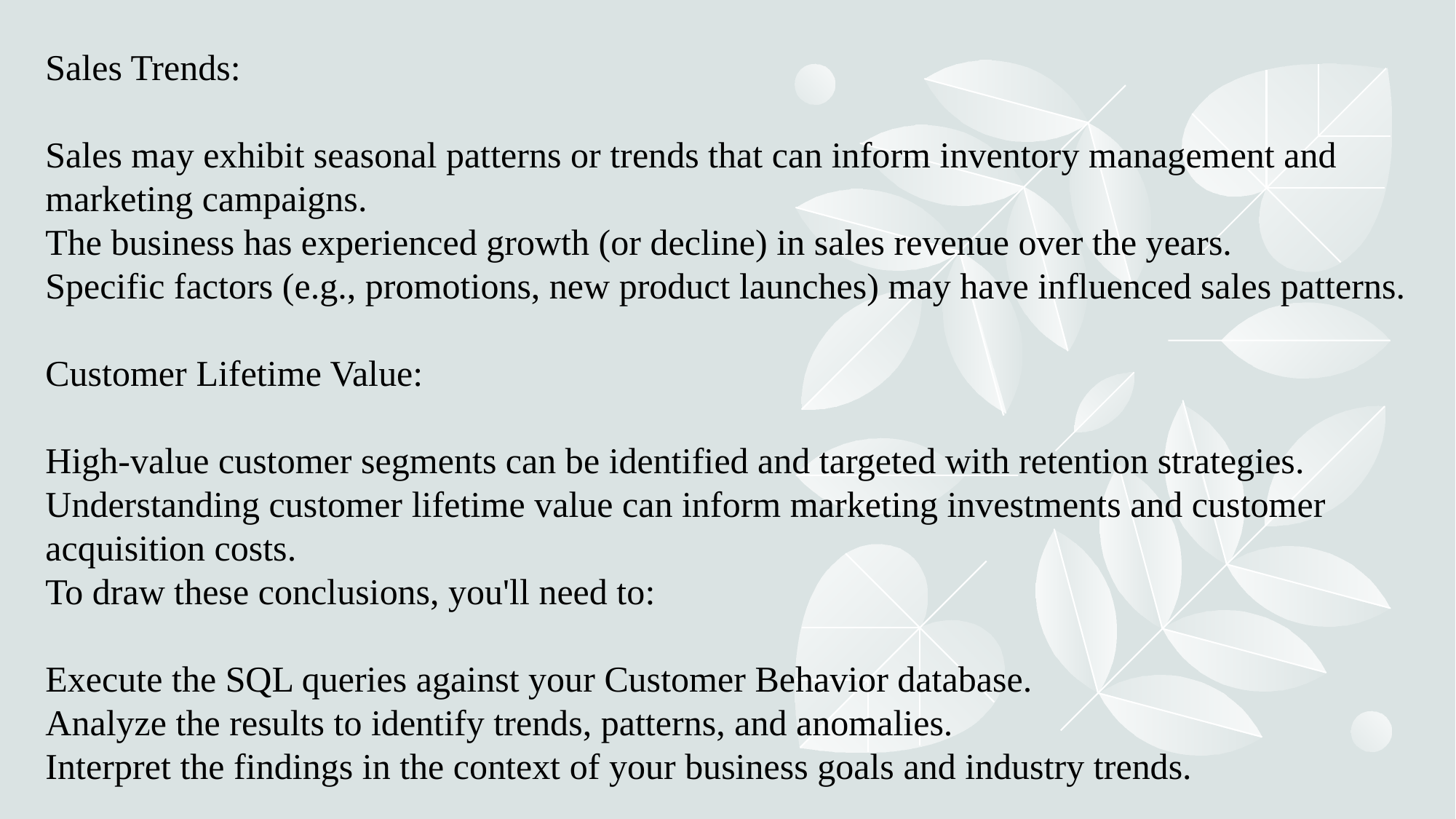

Sales Trends:

Sales may exhibit seasonal patterns or trends that can inform inventory management and marketing campaigns.
The business has experienced growth (or decline) in sales revenue over the years.
Specific factors (e.g., promotions, new product launches) may have influenced sales patterns.

Customer Lifetime Value:

High-value customer segments can be identified and targeted with retention strategies.
Understanding customer lifetime value can inform marketing investments and customer acquisition costs.
To draw these conclusions, you'll need to:

Execute the SQL queries against your Customer Behavior database.
Analyze the results to identify trends, patterns, and anomalies.
Interpret the findings in the context of your business goals and industry trends.